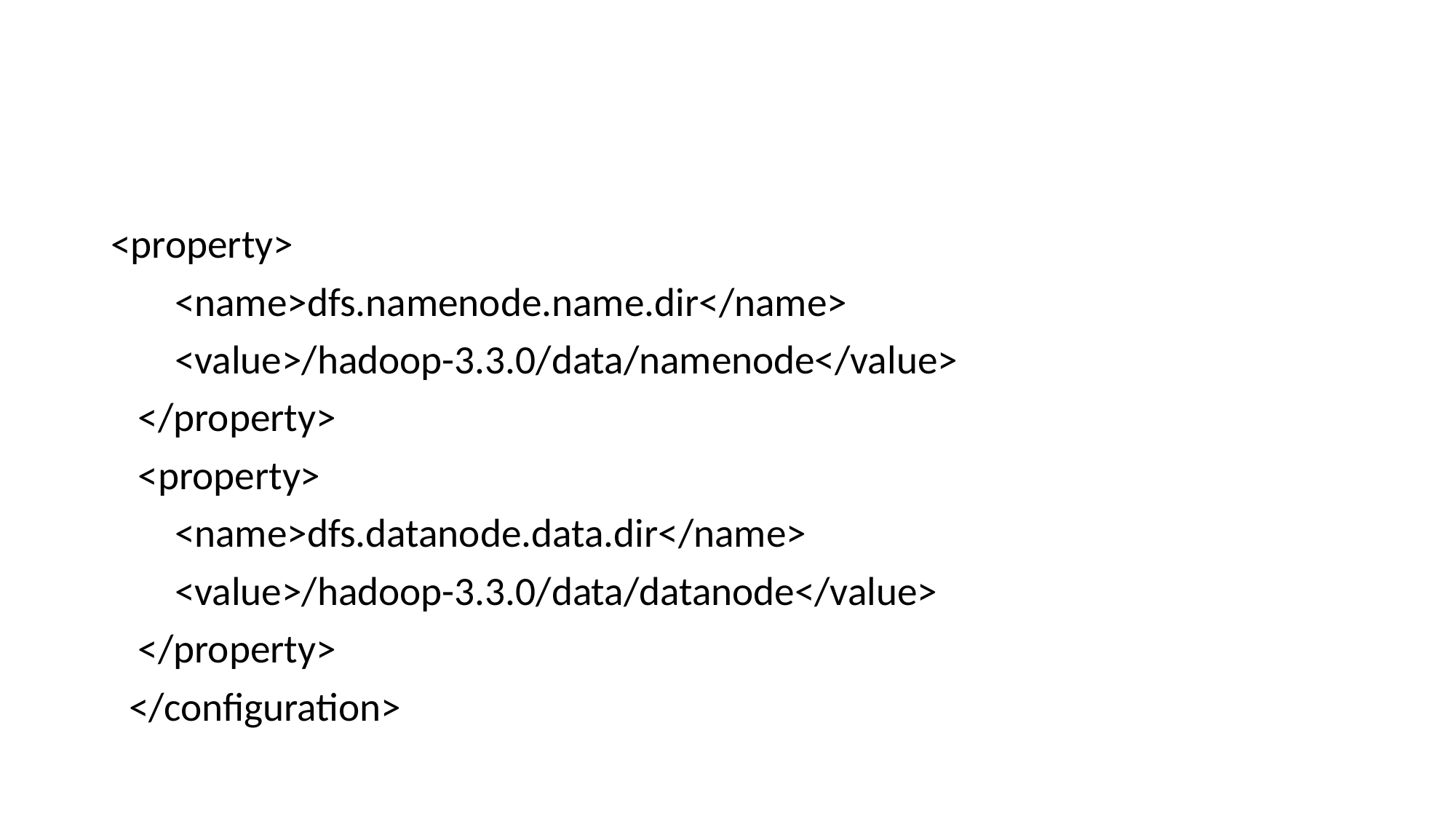

#
<property>
       <name>dfs.namenode.name.dir</name>
       <value>/hadoop-3.3.0/data/namenode</value>
   </property>
   <property>
       <name>dfs.datanode.data.dir</name>
       <value>/hadoop-3.3.0/data/datanode</value>
   </property>
  </configuration>